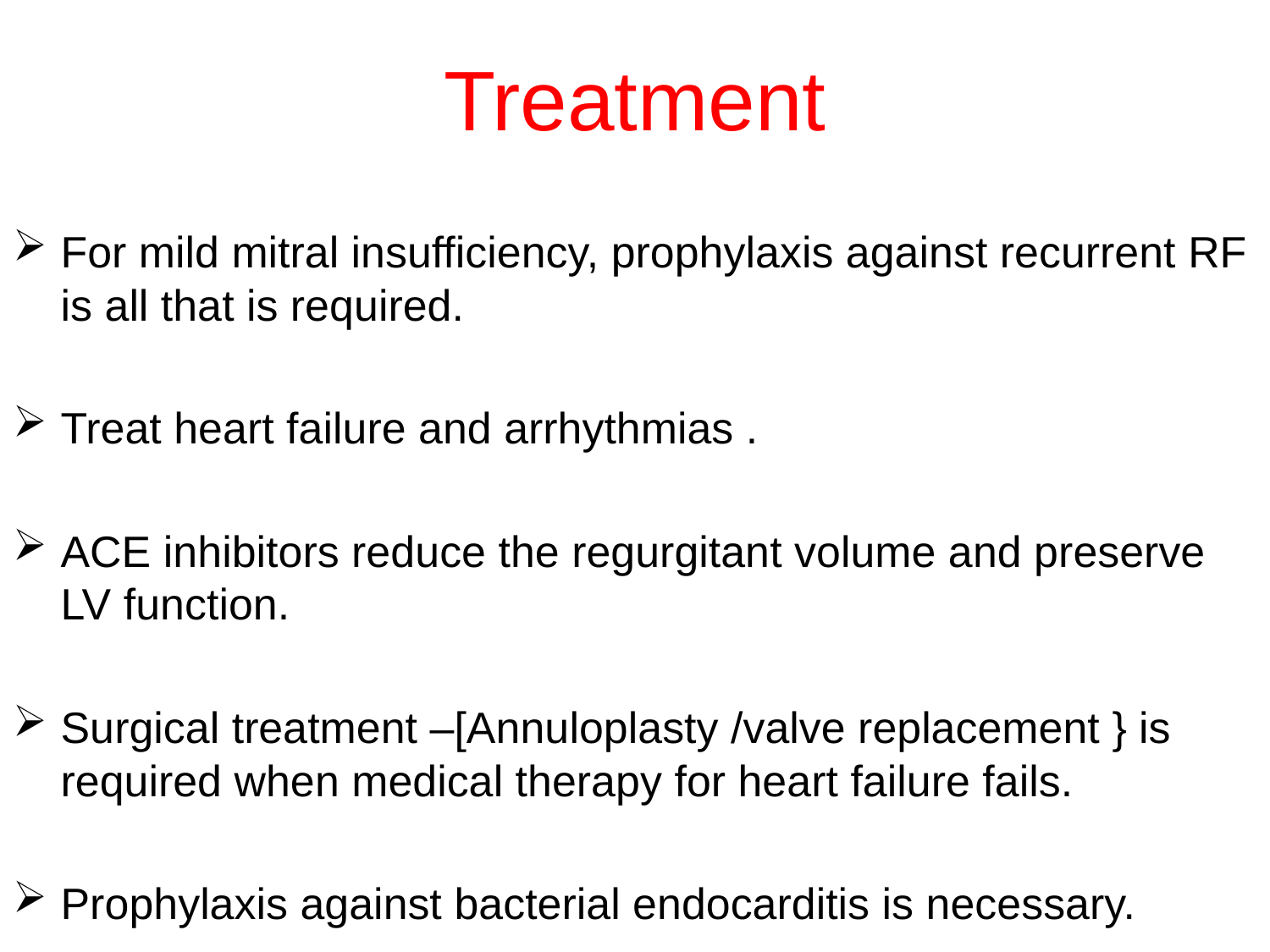

# Treatment

For mild mitral insufficiency, prophylaxis against recurrent RF is all that is required.

Treat heart failure and arrhythmias .

ACE inhibitors reduce the regurgitant volume and preserve LV function.

Surgical treatment –[Annuloplasty /valve replacement } is required when medical therapy for heart failure fails.

Prophylaxis against bacterial endocarditis is necessary.